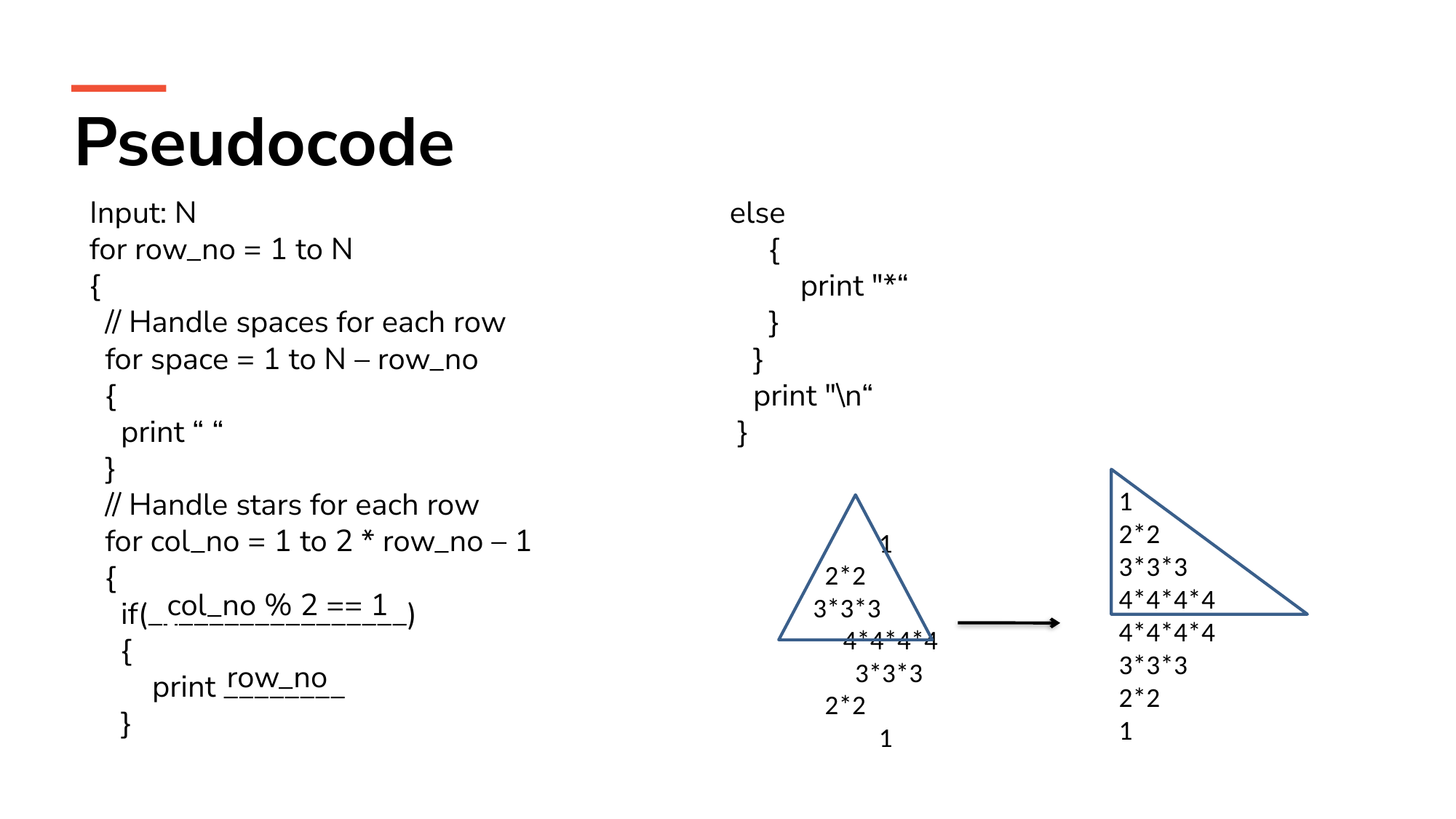

Pseudocode
 Input: N
 for row_no = 1 to N
 {
   // Handle spaces for each row
   for space = 1 to N – row_no
   {
     print “ “
   }
   // Handle stars for each row
   for col_no = 1 to 2 * row_no – 1
   {
     if(_________________)
     {
         print ________
     }
else
     {
         print "*“
     }
   }
   print "\n“
 }

		1
		2*2
		3*3*3
		4*4*4*4
		4*4*4*4
		3*3*3
		2*2
		1

          	          1
	                   2*2
 	                 3*3*3
       	    4*4*4*4
 	 	      3*3*3
   	                   2*2
             	          1
col_no % 2 == 1

row_no